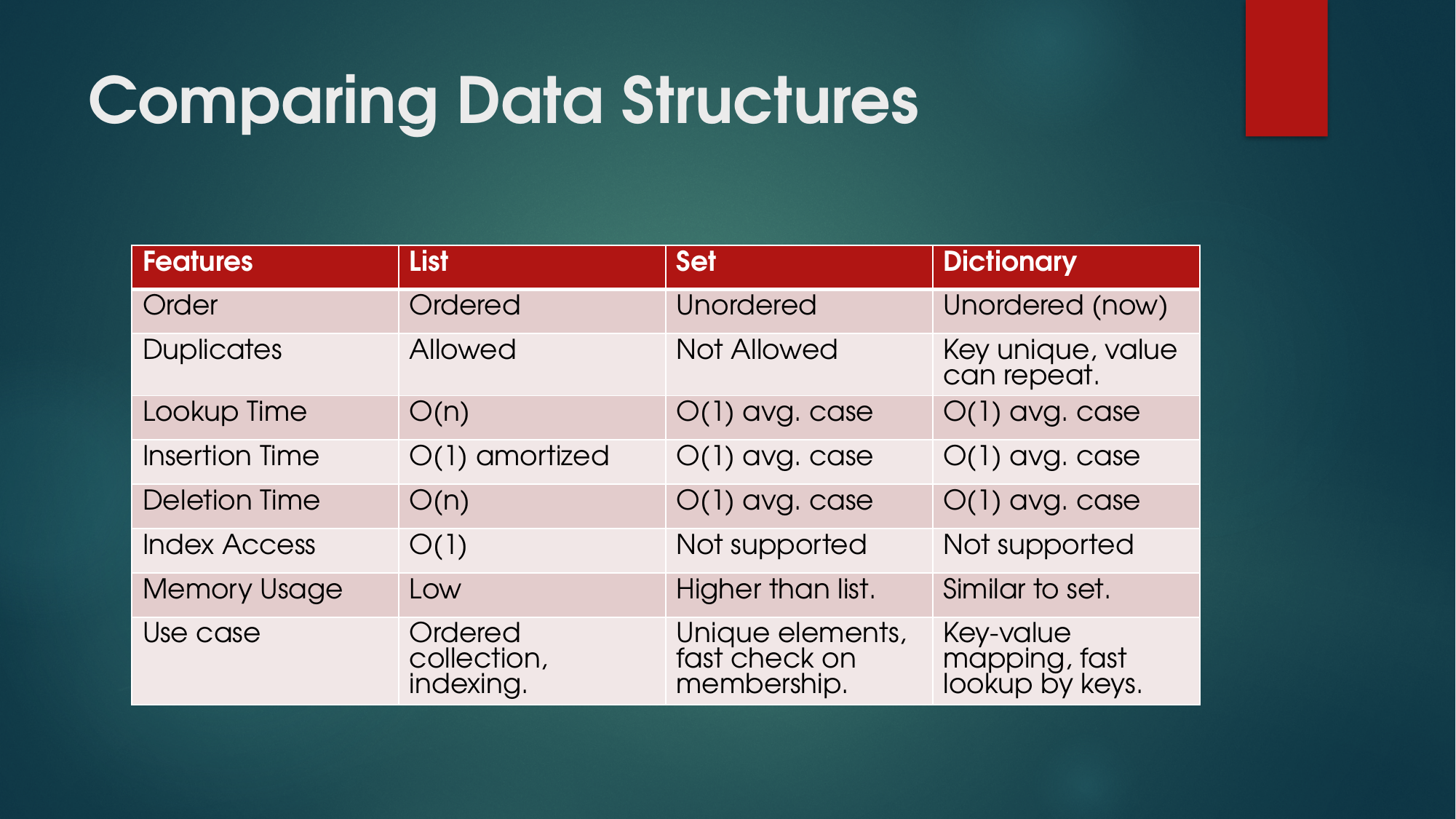

# Comparing Data Structures
| Features | List | Set | Dictionary |
| --- | --- | --- | --- |
| Order | Ordered | Unordered | Unordered (now) |
| Duplicates | Allowed | Not Allowed | Key unique, value can repeat. |
| Lookup Time | O(n) | O(1) avg. case | O(1) avg. case |
| Insertion Time | O(1) amortized | O(1) avg. case | O(1) avg. case |
| Deletion Time | O(n) | O(1) avg. case | O(1) avg. case |
| Index Access | O(1) | Not supported | Not supported |
| Memory Usage | Low | Higher than list. | Similar to set. |
| Use case | Ordered collection, indexing. | Unique elements, fast check on membership. | Key-value mapping, fast lookup by keys. |